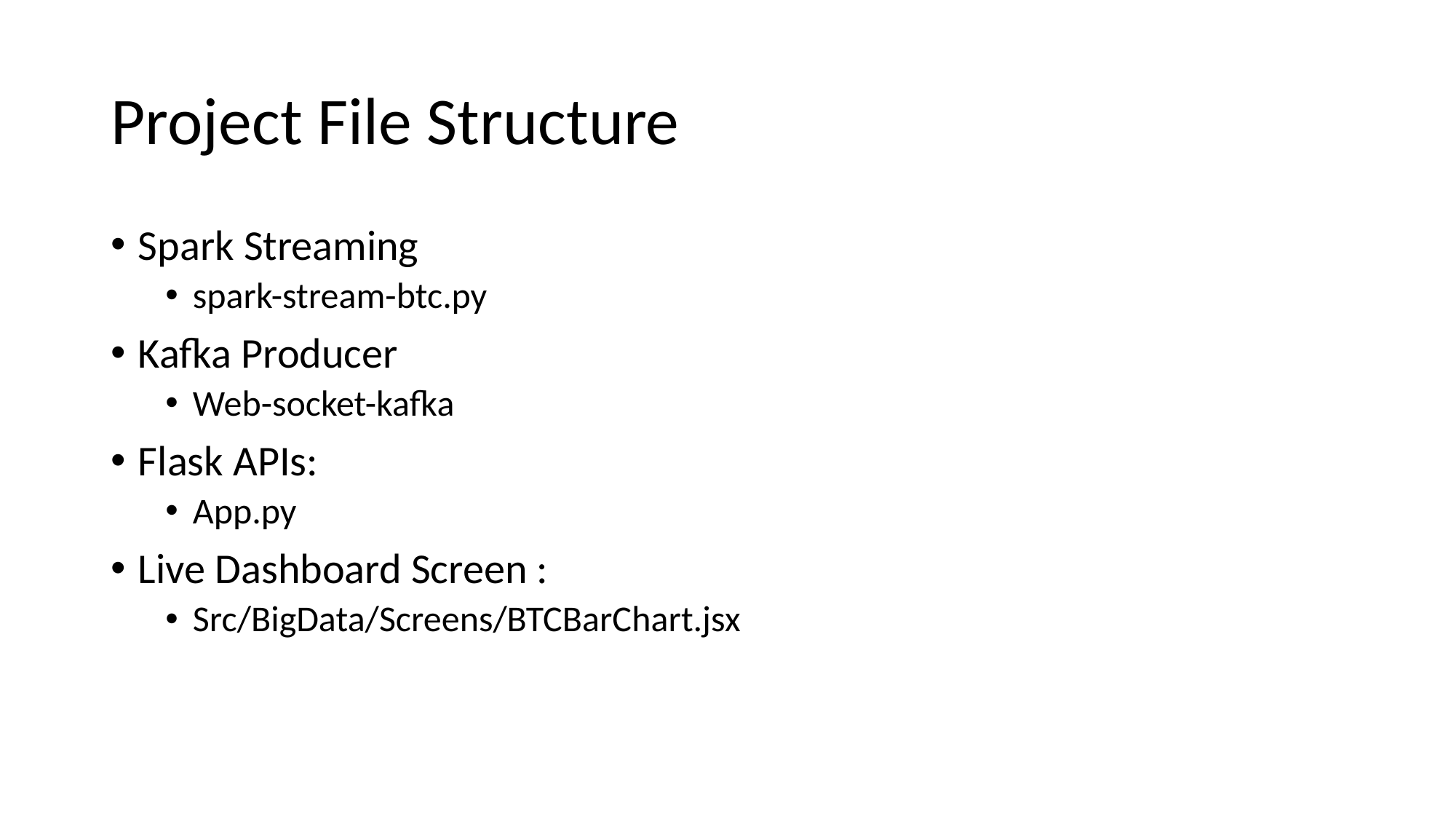

# Project File Structure
Spark Streaming
spark-stream-btc.py
Kafka Producer
Web-socket-kafka
Flask APIs:
App.py
Live Dashboard Screen :
Src/BigData/Screens/BTCBarChart.jsx